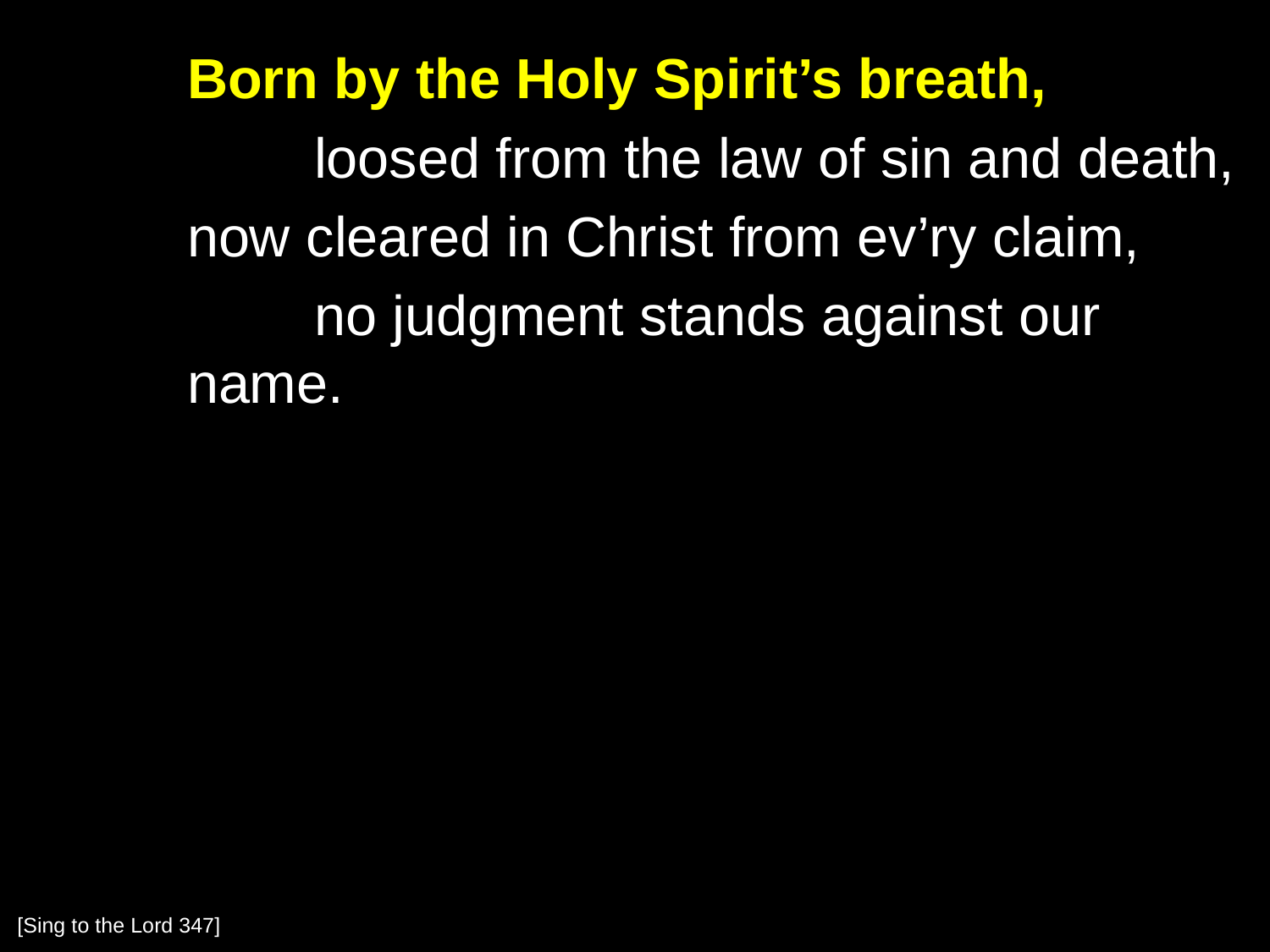

Born by the Holy Spirit’s breath,
		loosed from the law of sin and death,
	now cleared in Christ from ev’ry claim,
		no judgment stands against our name.
[Sing to the Lord 347]